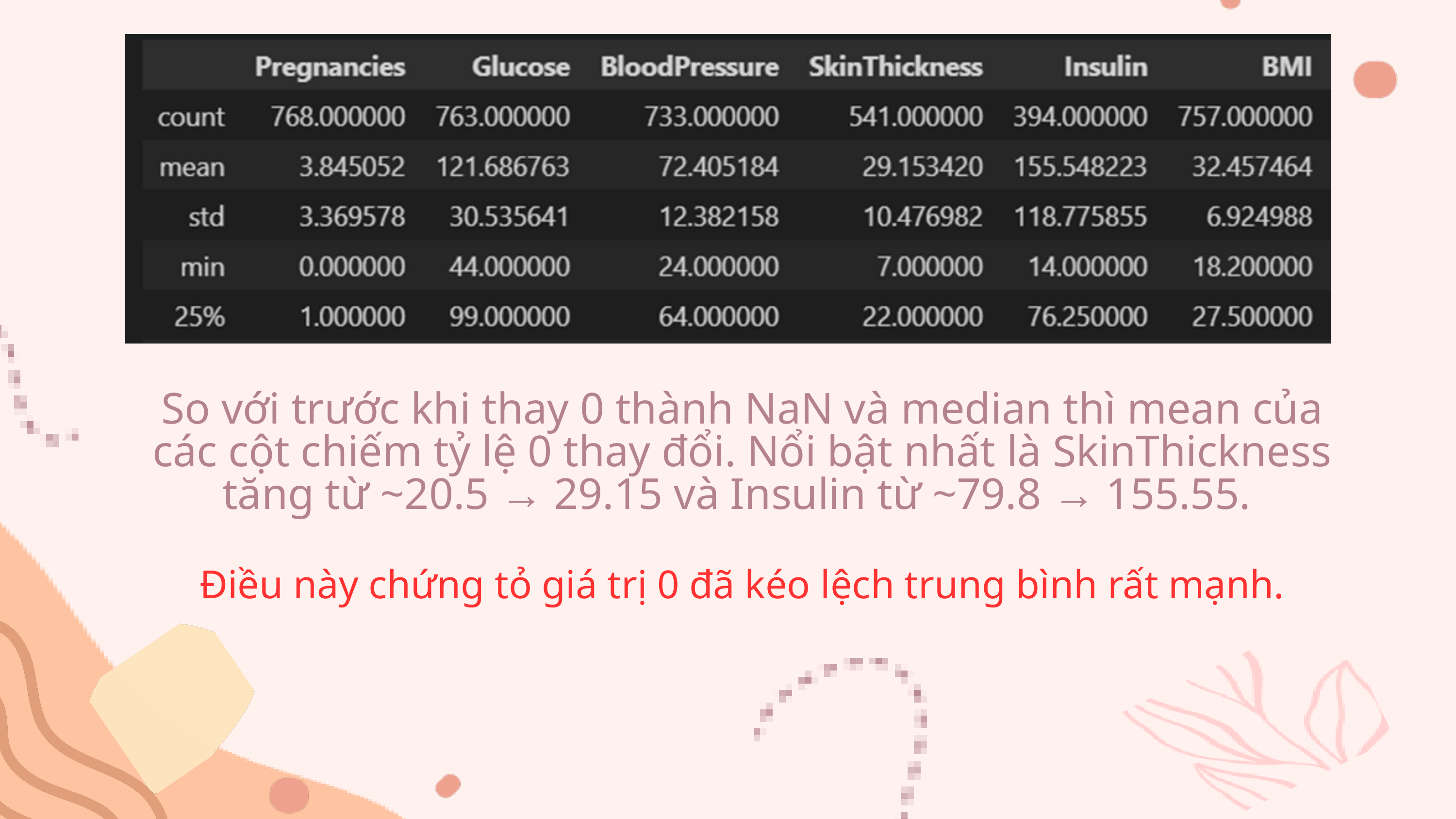

So với trước khi thay 0 thành NaN và median thì mean của các cột chiếm tỷ lệ 0 thay đổi. Nổi bật nhất là SkinThickness tăng từ ~20.5 → 29.15 và Insulin từ ~79.8 → 155.55.
Điều này chứng tỏ giá trị 0 đã kéo lệch trung bình rất mạnh.